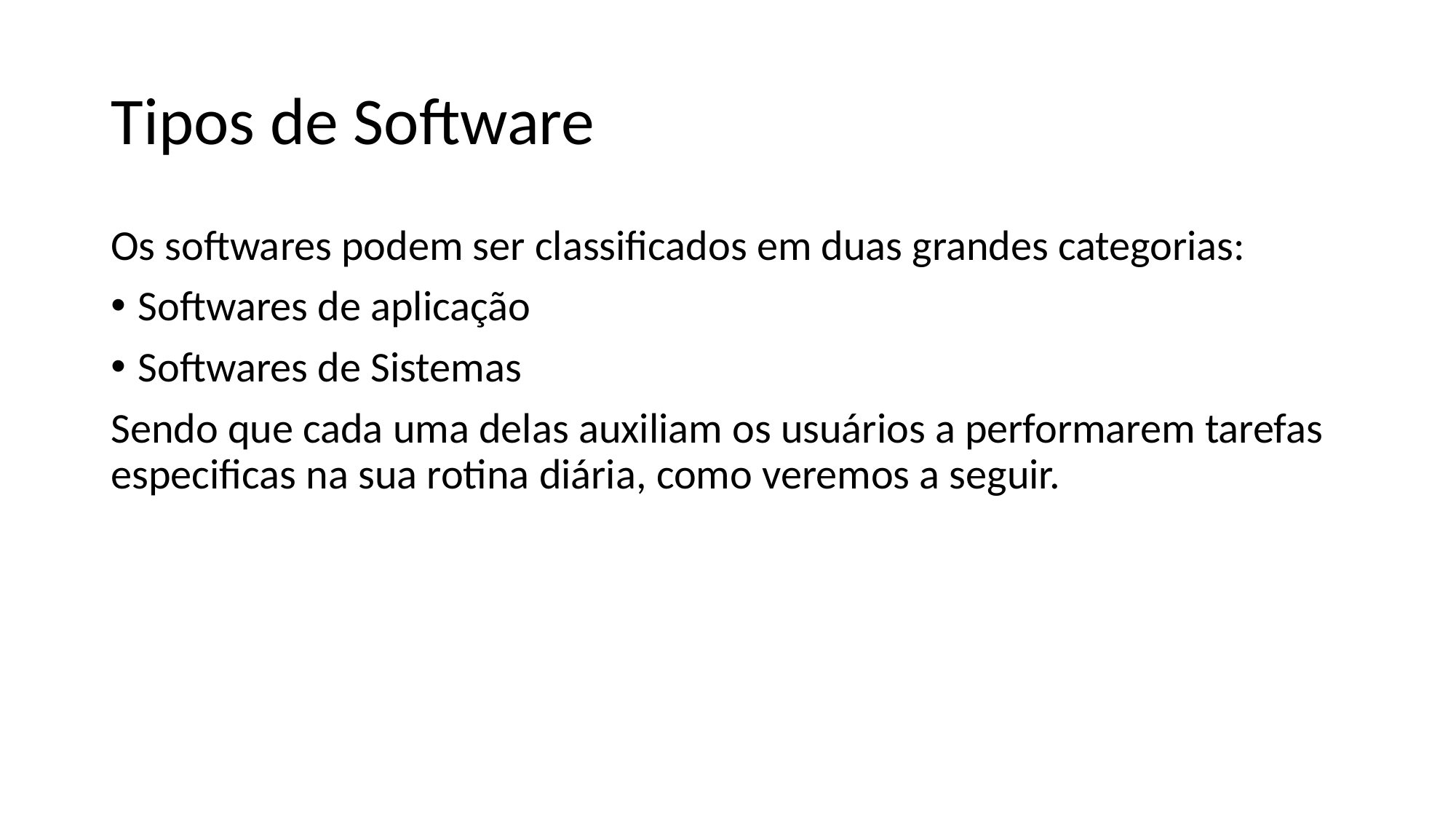

# Tipos de Software
Os softwares podem ser classificados em duas grandes categorias:
Softwares de aplicação
Softwares de Sistemas
Sendo que cada uma delas auxiliam os usuários a performarem tarefas especificas na sua rotina diária, como veremos a seguir.